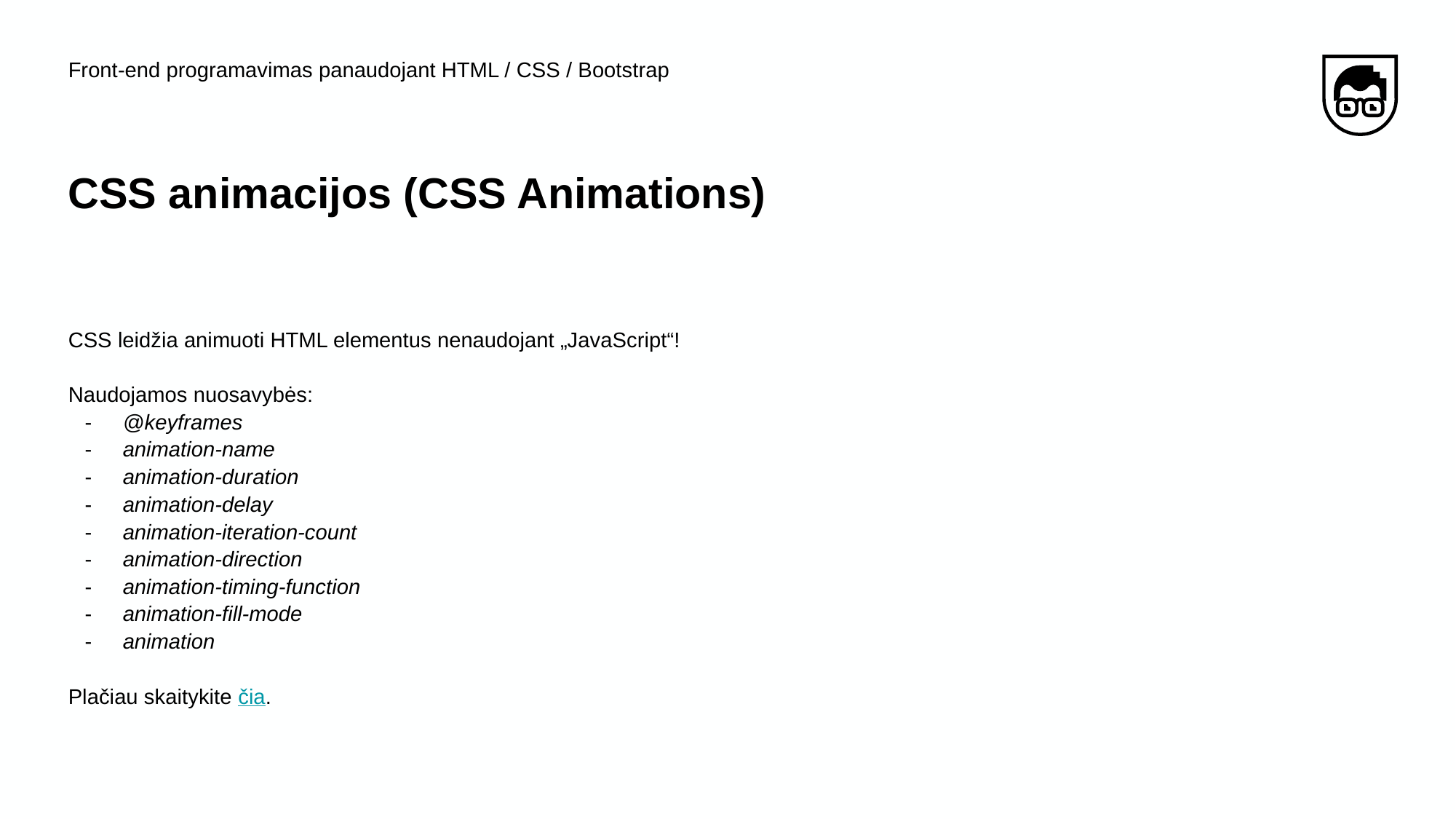

Front-end programavimas panaudojant HTML / CSS / Bootstrap
# CSS animacijos (CSS Animations)
CSS leidžia animuoti HTML elementus nenaudojant „JavaScript“!

Naudojamos nuosavybės:
@keyframes
animation-name
animation-duration
animation-delay
animation-iteration-count
animation-direction
animation-timing-function
animation-fill-mode
animation

Plačiau skaitykite čia.